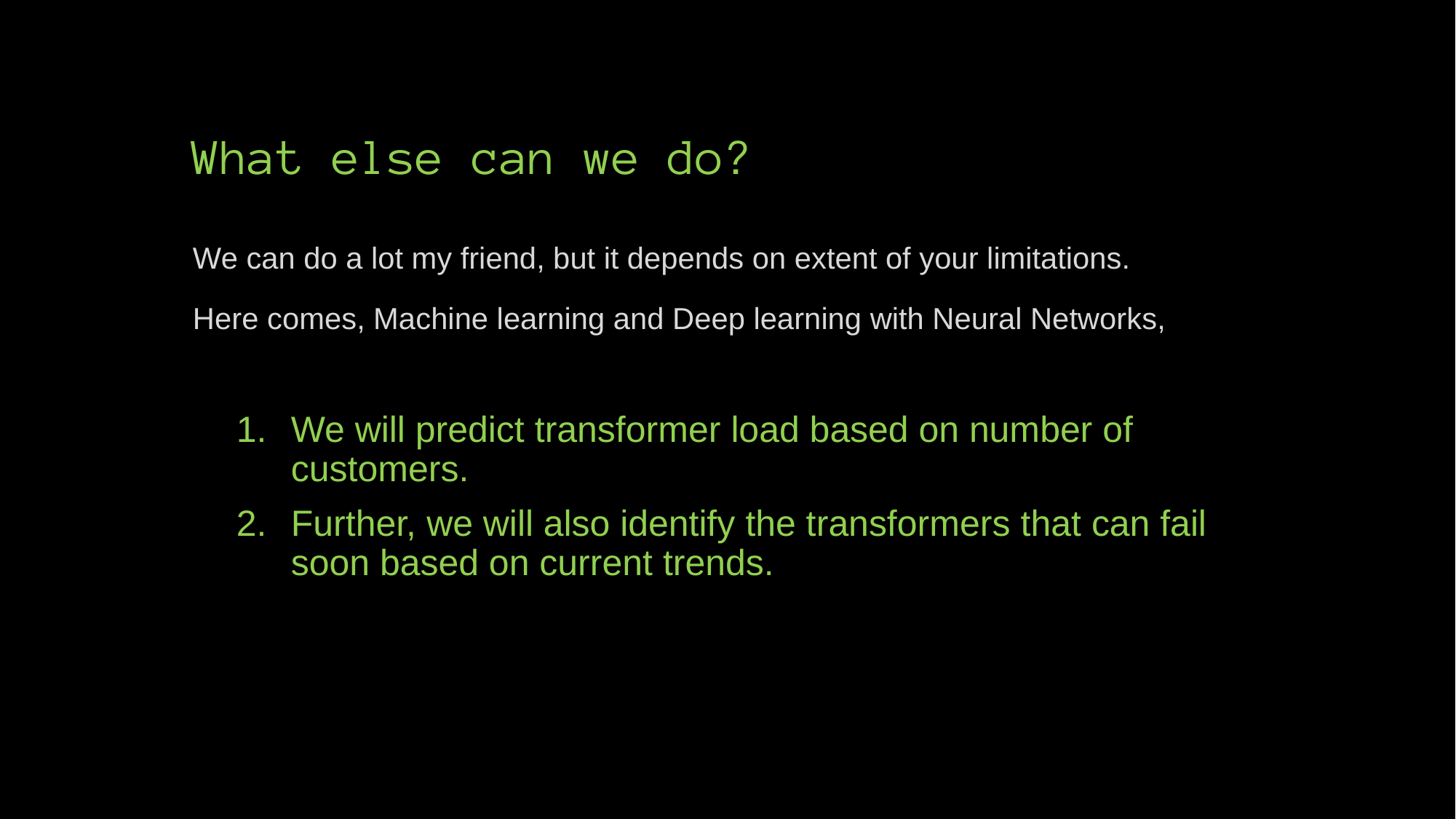

# What else can we do?
We can do a lot my friend, but it depends on extent of your limitations.
Here comes, Machine learning and Deep learning with Neural Networks,

We will predict transformer load based on number of customers.
Further, we will also identify the transformers that can fail soon based on current trends.